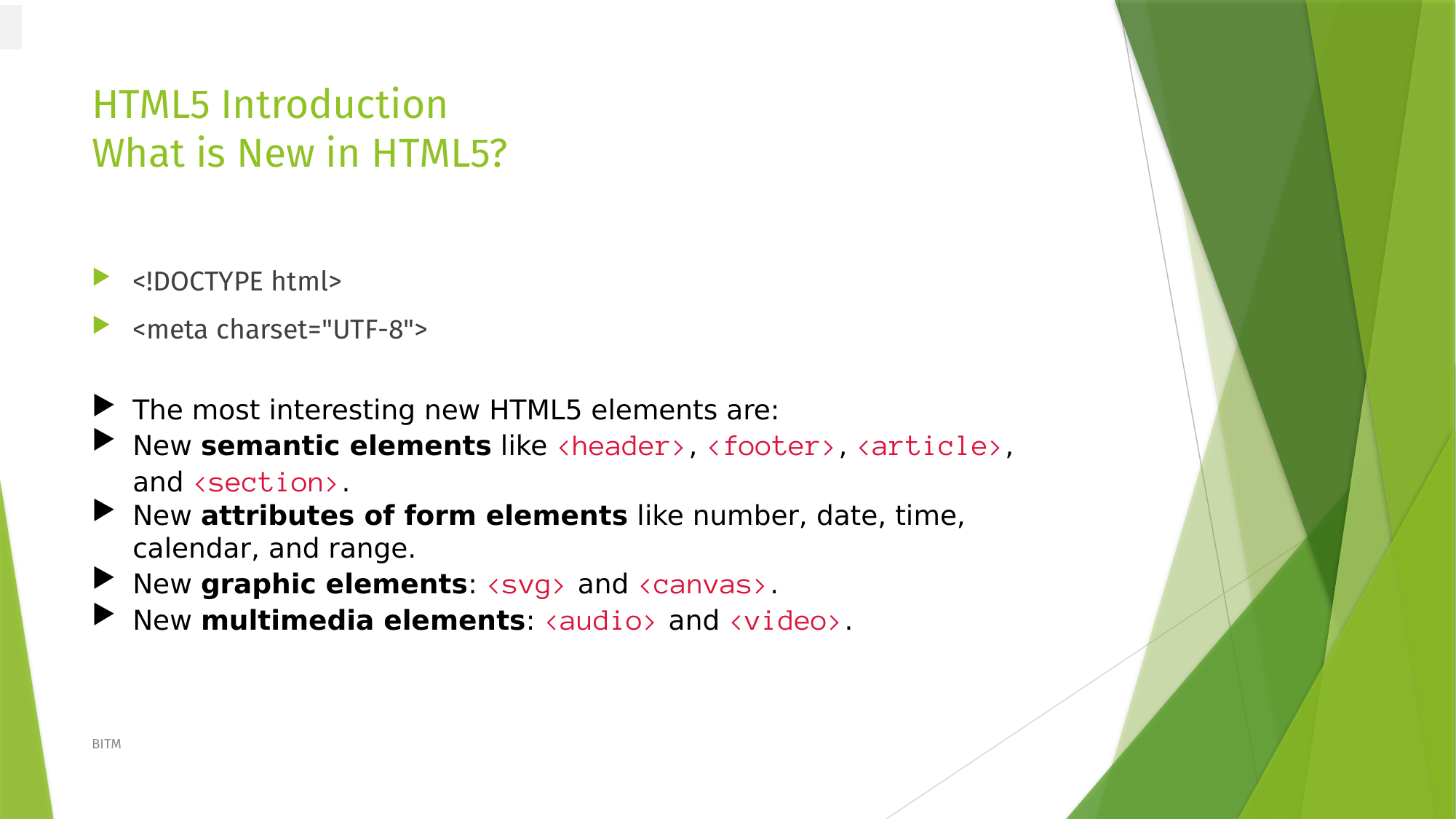

# HTML5 Introduction What is New in HTML5?
<!DOCTYPE html>
<meta charset="UTF-8">

The most interesting new HTML5 elements are:
New semantic elements like <header>, <footer>, <article>, and <section>.
New attributes of form elements like number, date, time, calendar, and range.
New graphic elements: <svg> and <canvas>.
New multimedia elements: <audio> and <video>.

BITM